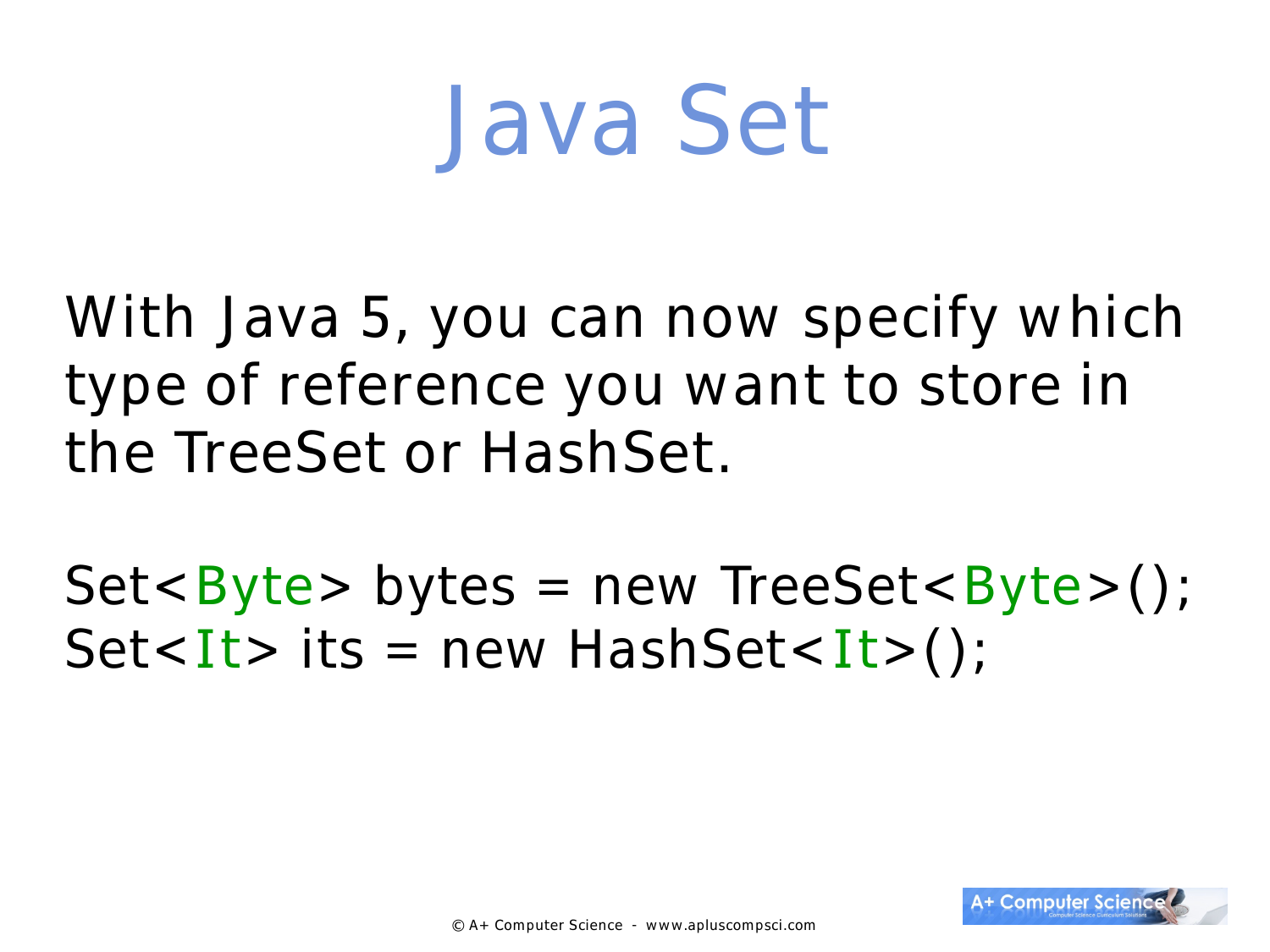

Java Set
With Java 5, you can now specify which
type of reference you want to store in the TreeSet or HashSet.

Set<Byte> bytes = new TreeSet<Byte>();
Set<It> its = new HashSet<It>();

© A+ Computer Science  -  www.apluscompsci.com